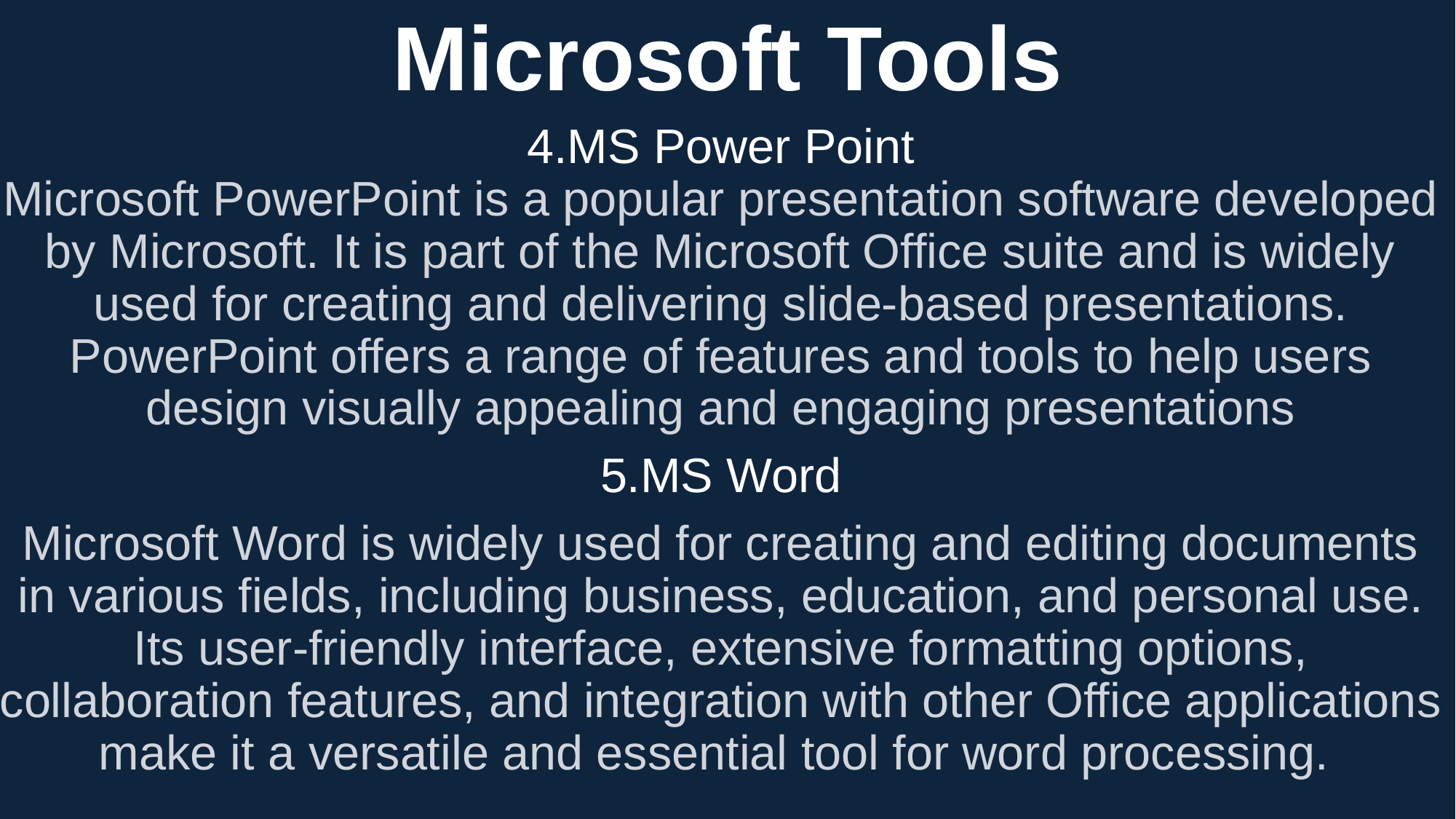

# Microsoft Tools
4.MS Power Point
Microsoft PowerPoint is a popular presentation software developed by Microsoft. It is part of the Microsoft Office suite and is widely used for creating and delivering slide-based presentations. PowerPoint offers a range of features and tools to help users design visually appealing and engaging presentations
5.MS Word
Microsoft Word is widely used for creating and editing documents in various fields, including business, education, and personal use. Its user-friendly interface, extensive formatting options, collaboration features, and integration with other Office applications make it a versatile and essential tool for word processing.